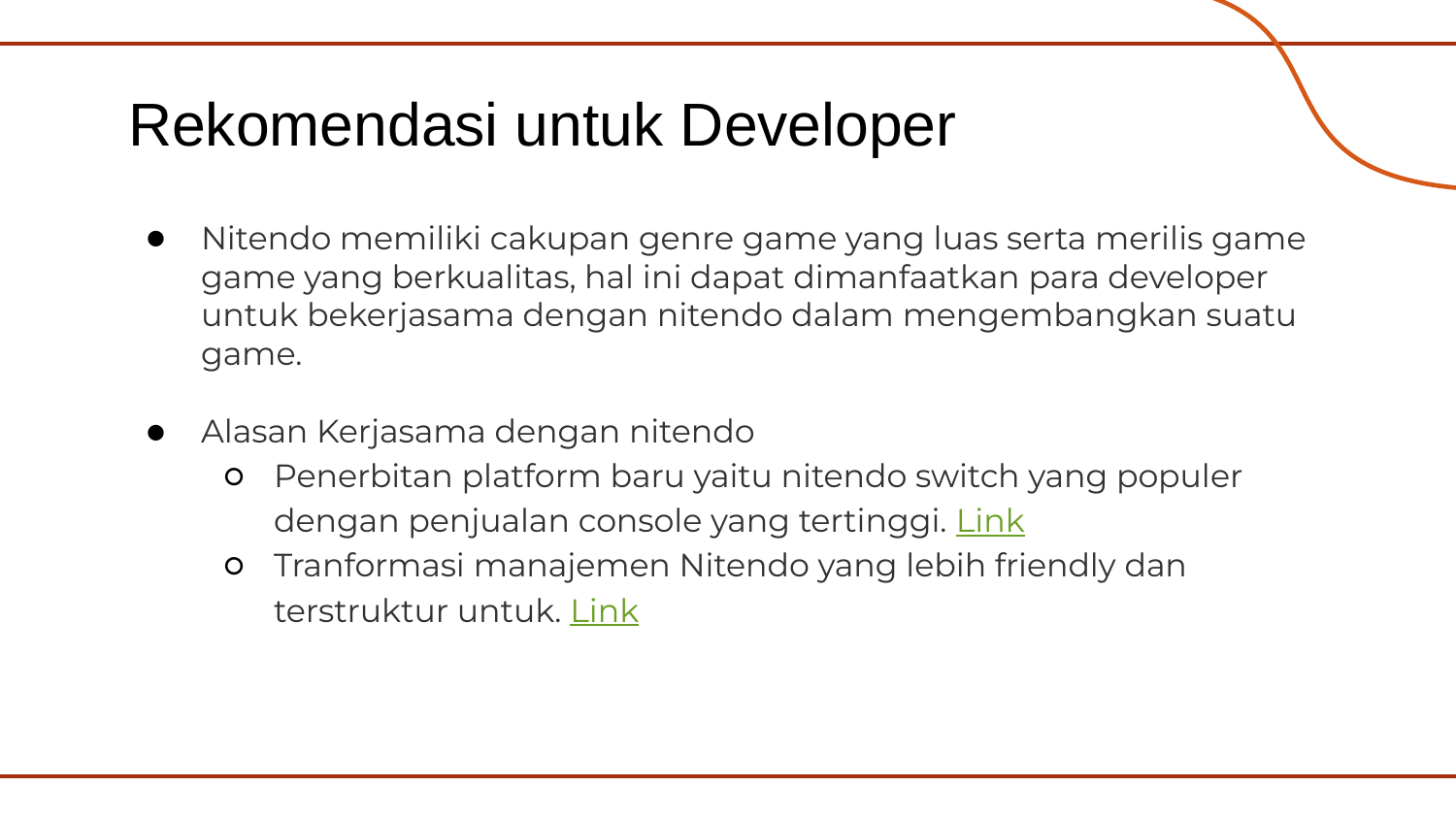

# Rekomendasi untuk Developer
Nitendo memiliki cakupan genre game yang luas serta merilis game game yang berkualitas, hal ini dapat dimanfaatkan para developer untuk bekerjasama dengan nitendo dalam mengembangkan suatu game.

Alasan Kerjasama dengan nitendo
Penerbitan platform baru yaitu nitendo switch yang populer dengan penjualan console yang tertinggi. Link
Tranformasi manajemen Nitendo yang lebih friendly dan terstruktur untuk. Link